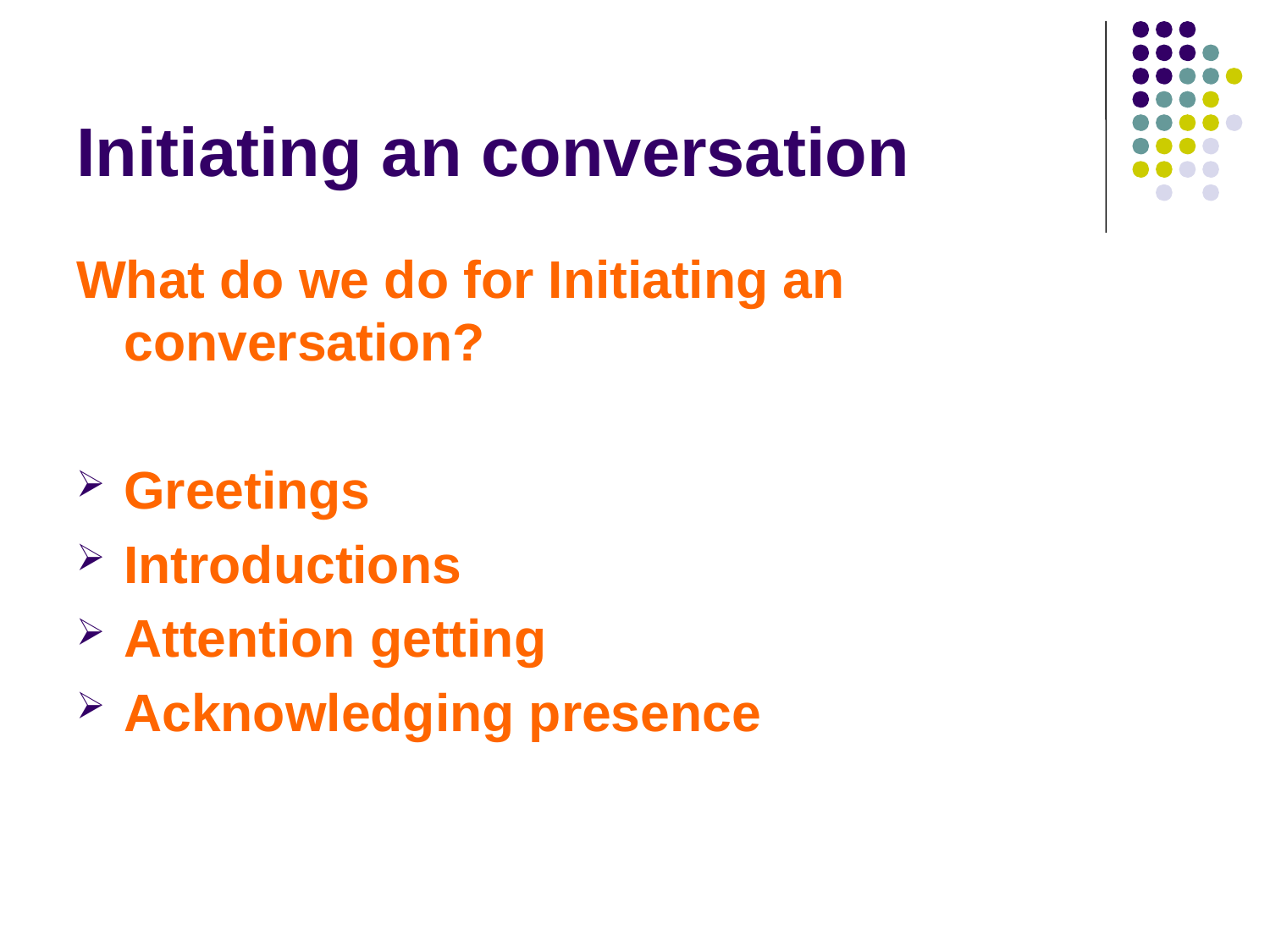

# Initiating an conversation
What do we do for Initiating an conversation?

Greetings
Introductions
Attention getting
Acknowledging presence